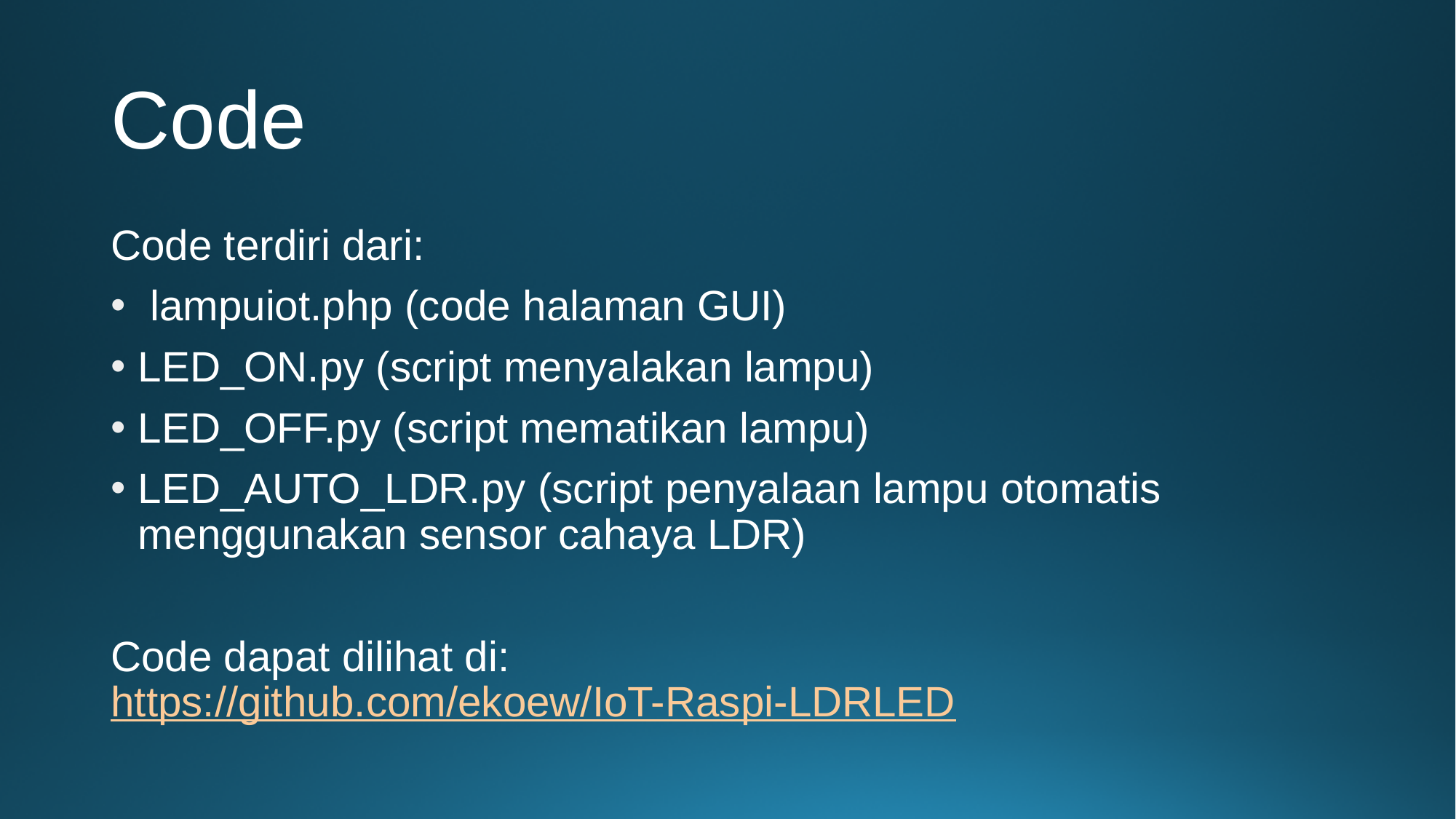

# Code
Code terdiri dari:
 lampuiot.php (code halaman GUI)
LED_ON.py (script menyalakan lampu)
LED_OFF.py (script mematikan lampu)
LED_AUTO_LDR.py (script penyalaan lampu otomatis menggunakan sensor cahaya LDR)

Code dapat dilihat di: https://github.com/ekoew/IoT-Raspi-LDRLED